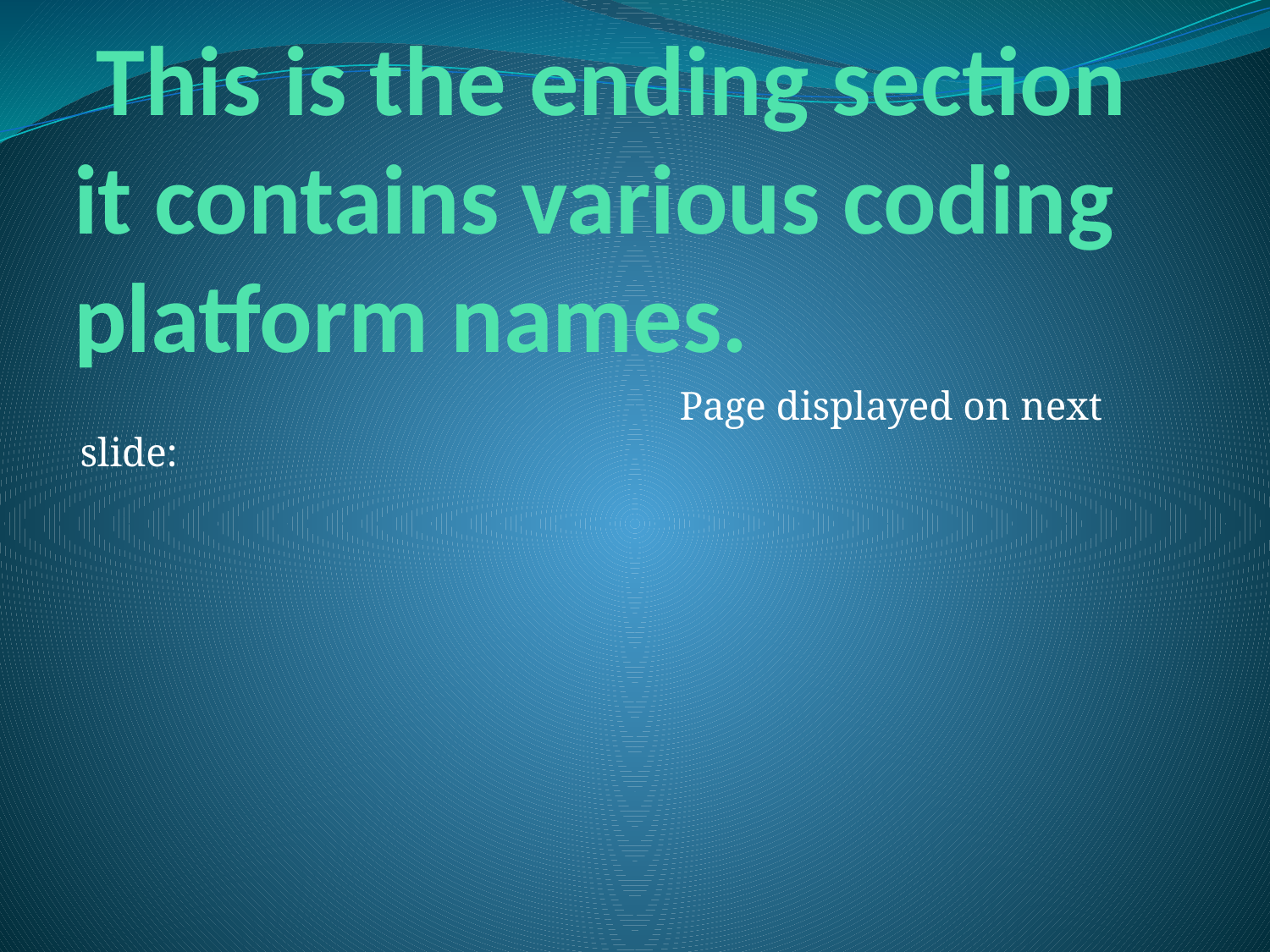

# This is the ending section it contains various coding platform names.
                                                           Page displayed on next slide: